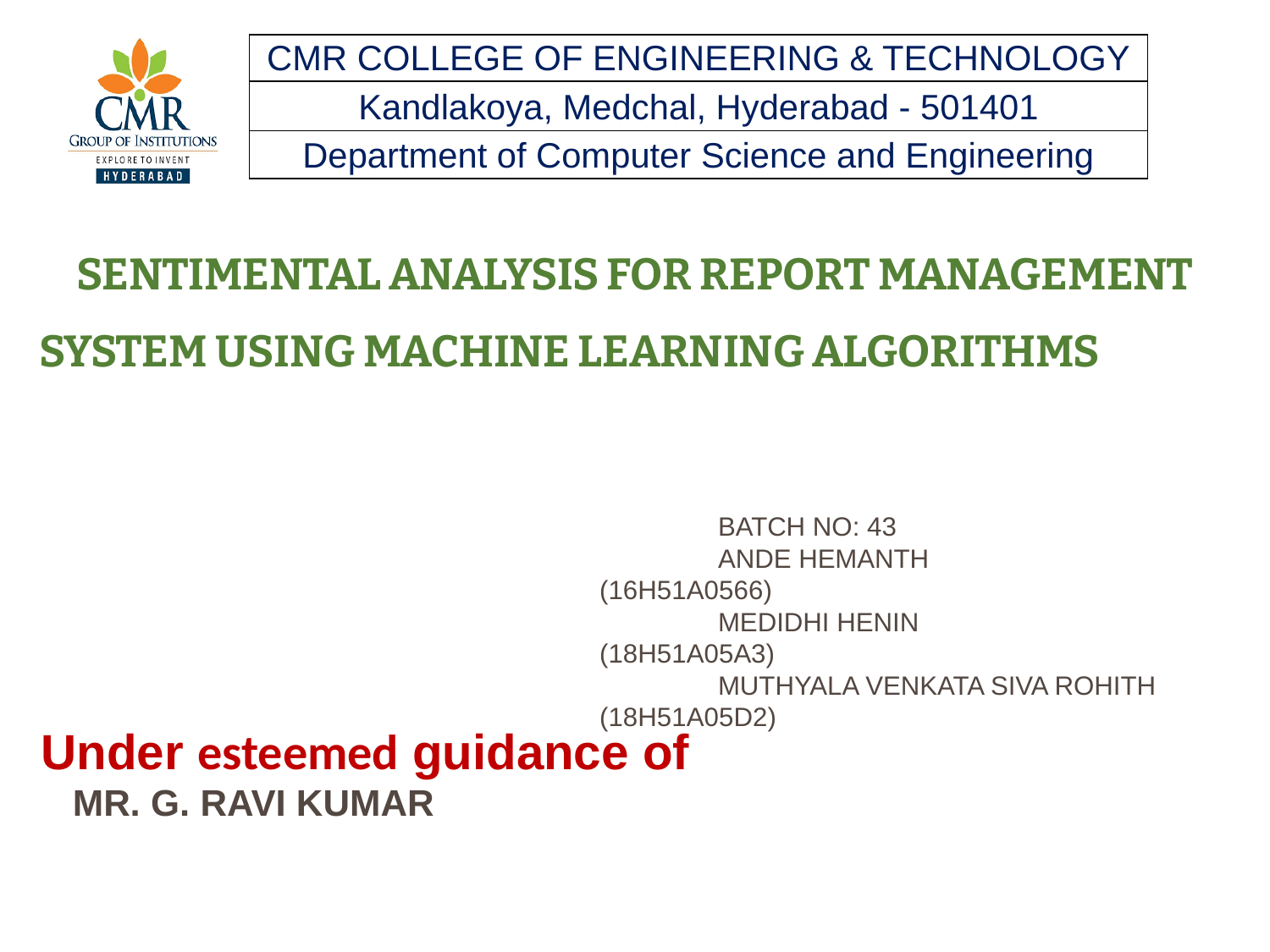

| CMR COLLEGE OF ENGINEERING & TECHNOLOGY |
| --- |
| Kandlakoya, Medchal, Hyderabad - 501401 |
| Department of Computer Science and Engineering |

# SENTIMENTAL ANALYSIS FOR REPORT MANAGEMENT SYSTEM USING MACHINE LEARNING ALGORITHMS
                BATCH NO: 43
                ANDE HEMANTH                                       (16H51A0566)
                MEDIDHI HENIN                                        (18H51A05A3)
                MUTHYALA VENKATA SIVA ROHITH (18H51A05D2)

Under esteemed guidance of
   MR. G. RAVI KUMAR